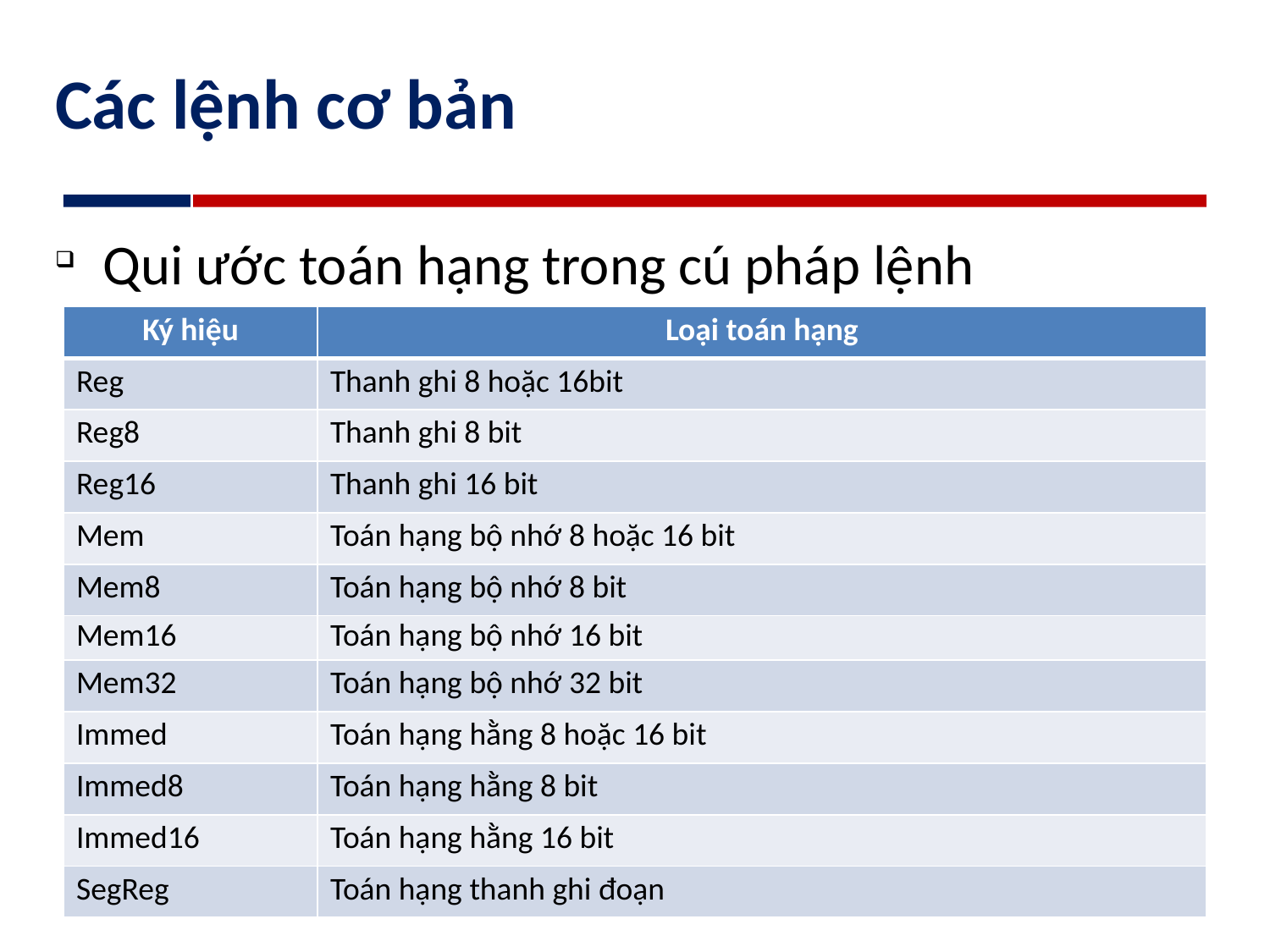

# Các lệnh cơ bản
Qui ước toán hạng trong cú pháp lệnh

| Ký hiệu | Loại toán hạng |
| --- | --- |
| Reg | Thanh ghi 8 hoặc 16bit |
| Reg8 | Thanh ghi 8 bit |
| Reg16 | Thanh ghi 16 bit |
| Mem | Toán hạng bộ nhớ 8 hoặc 16 bit |
| Mem8 | Toán hạng bộ nhớ 8 bit |
| Mem16 | Toán hạng bộ nhớ 16 bit |
| Mem32 | Toán hạng bộ nhớ 32 bit |
| Immed | Toán hạng hằng 8 hoặc 16 bit |
| Immed8 | Toán hạng hằng 8 bit |
| Immed16 | Toán hạng hằng 16 bit |
| SegReg | Toán hạng thanh ghi đoạn |